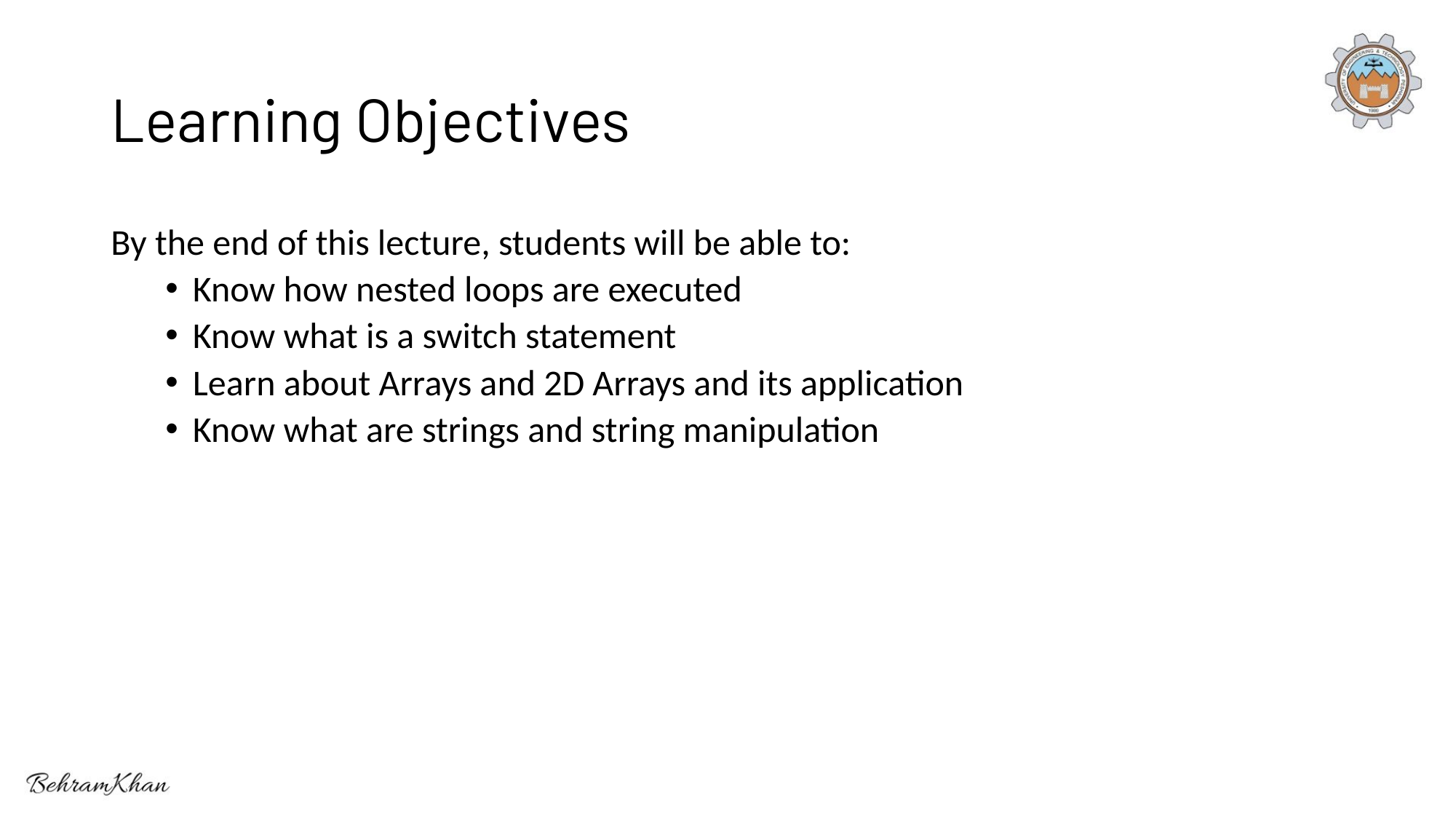

# Learning Objectives
By the end of this lecture, students will be able to:
Know how nested loops are executed
Know what is a switch statement
Learn about Arrays and 2D Arrays and its application
Know what are strings and string manipulation